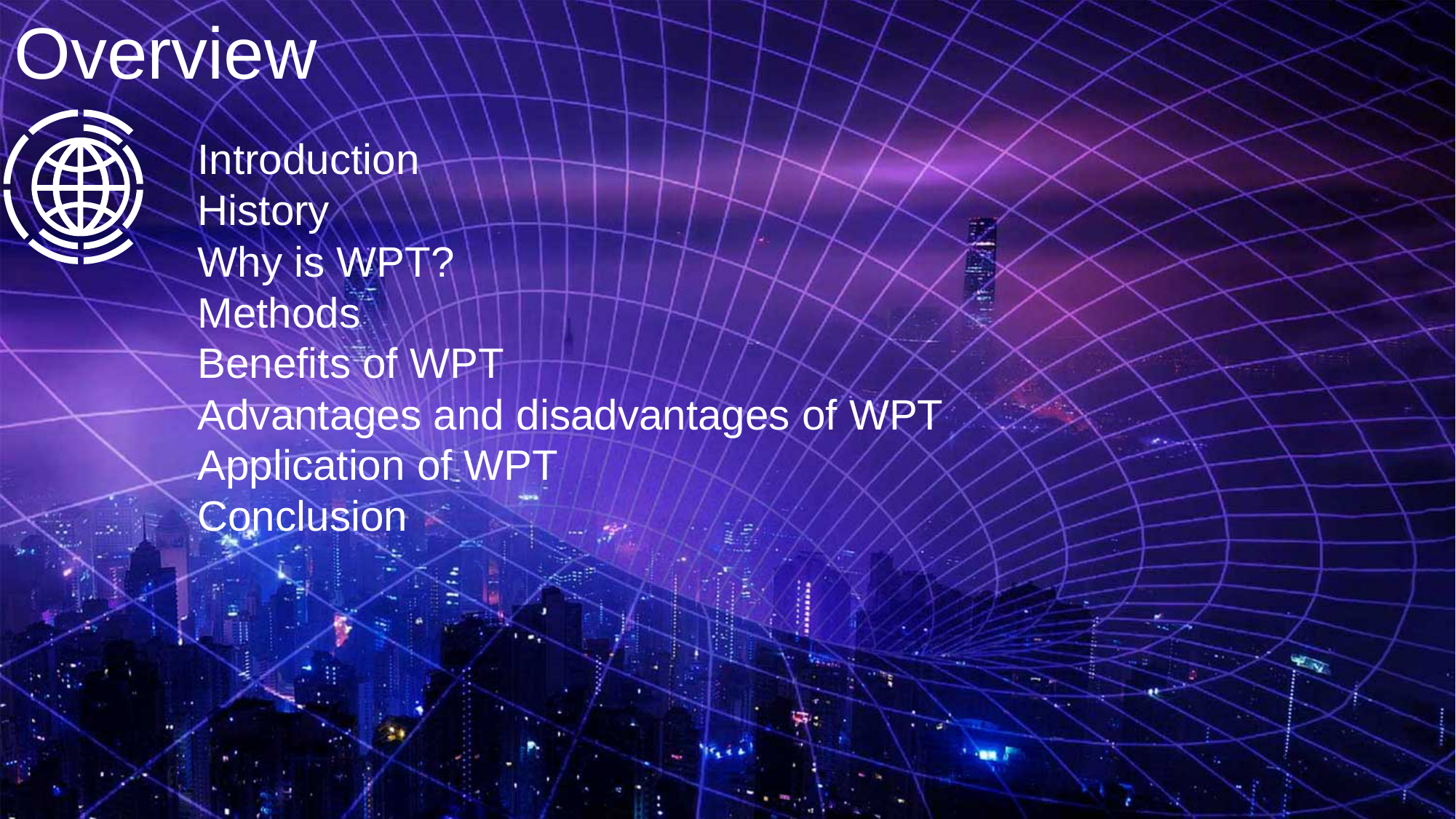

Overview

Introduction
History
Why is WPT?
Methods
Benefits of WPT
Advantages and disadvantages of WPT
Application of WPT
Conclusion